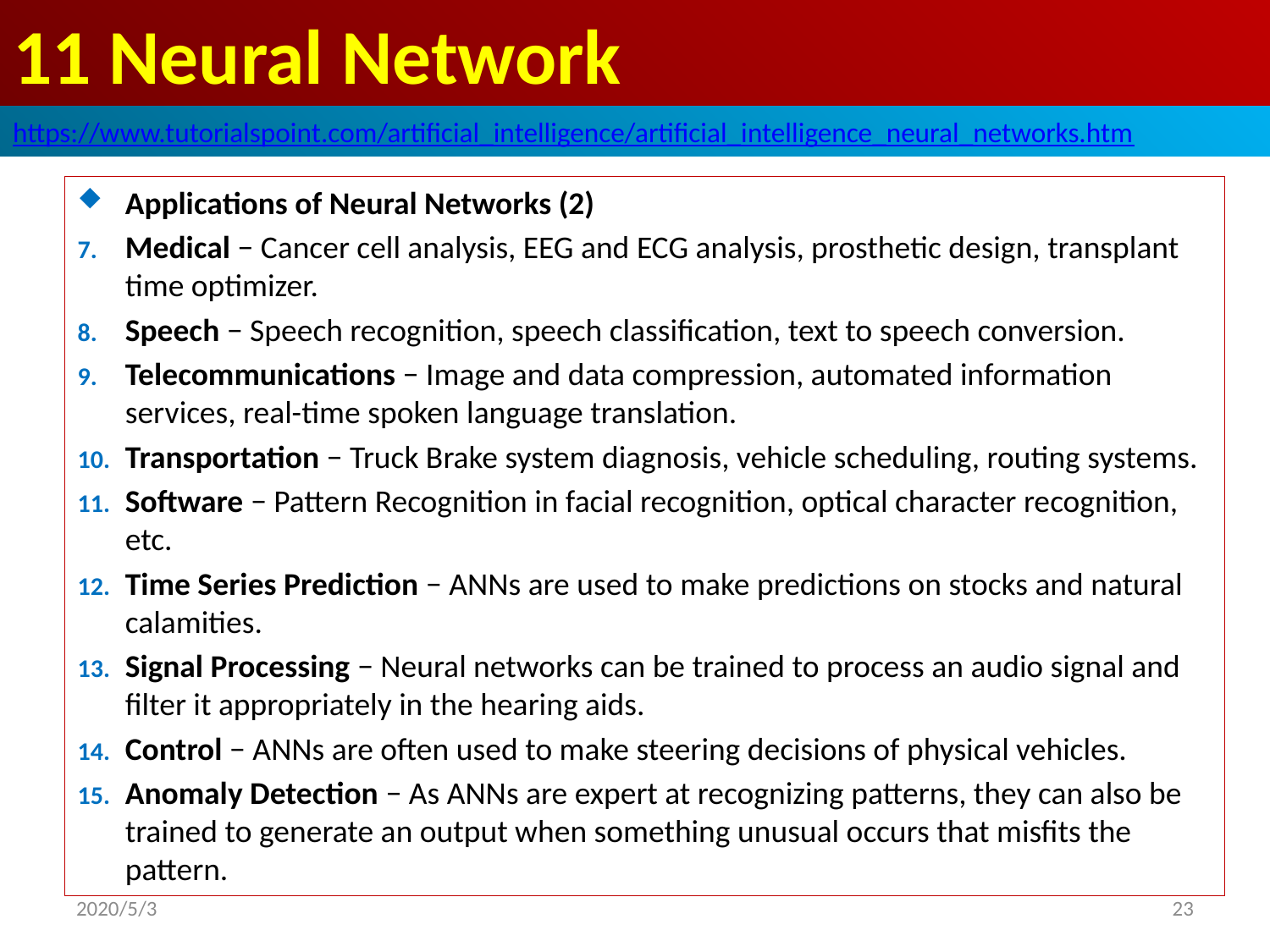

# 11 Neural Network
https://www.tutorialspoint.com/artificial_intelligence/artificial_intelligence_neural_networks.htm
Applications of Neural Networks (2)
Medical − Cancer cell analysis, EEG and ECG analysis, prosthetic design, transplant time optimizer.
Speech − Speech recognition, speech classification, text to speech conversion.
Telecommunications − Image and data compression, automated information services, real-time spoken language translation.
Transportation − Truck Brake system diagnosis, vehicle scheduling, routing systems.
Software − Pattern Recognition in facial recognition, optical character recognition, etc.
Time Series Prediction − ANNs are used to make predictions on stocks and natural calamities.
Signal Processing − Neural networks can be trained to process an audio signal and filter it appropriately in the hearing aids.
Control − ANNs are often used to make steering decisions of physical vehicles.
Anomaly Detection − As ANNs are expert at recognizing patterns, they can also be trained to generate an output when something unusual occurs that misfits the pattern.

2020/5/3
23